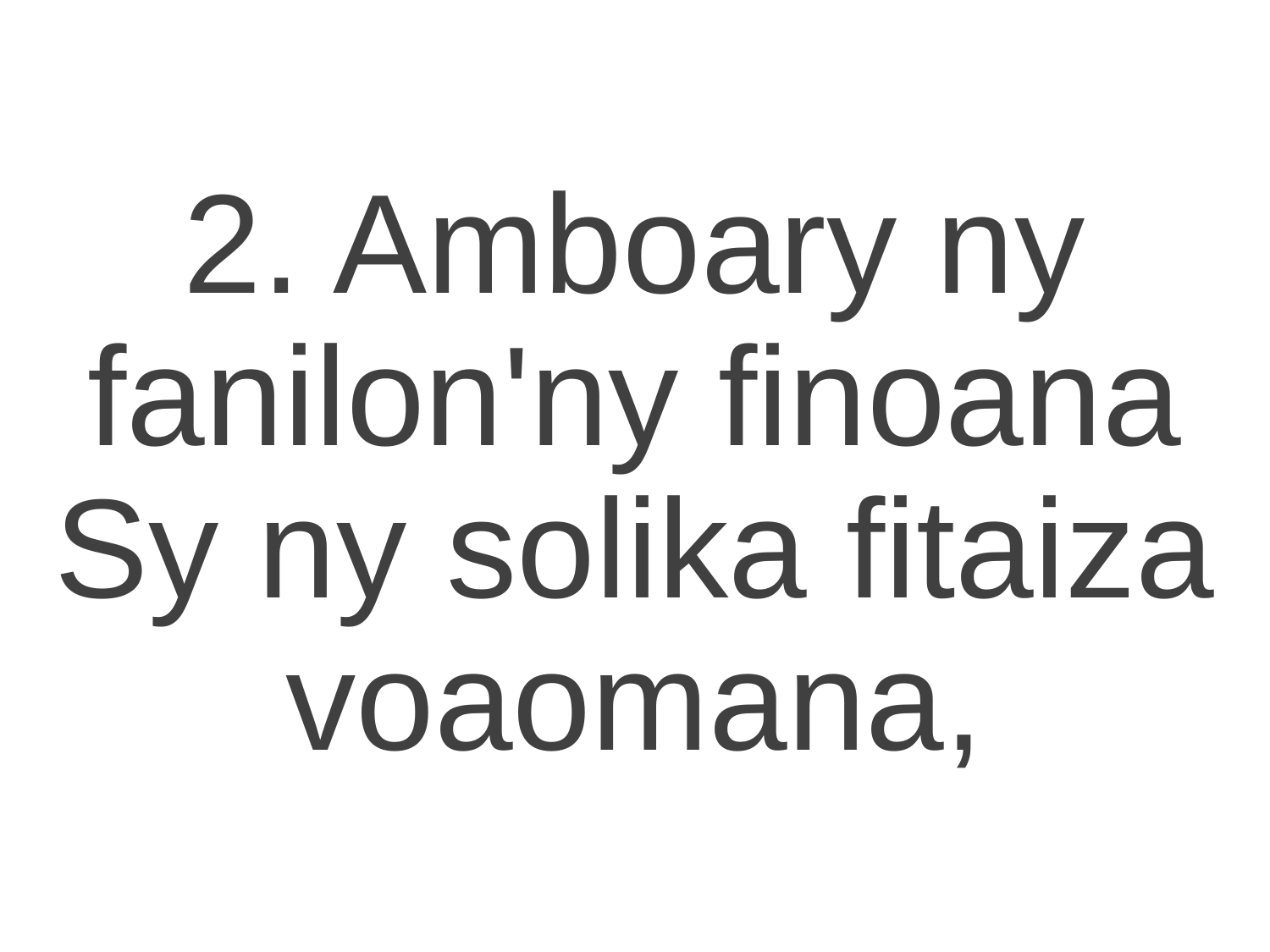

2. Amboary ny fanilon'ny finoana
Sy ny solika fitaiza voaomana,